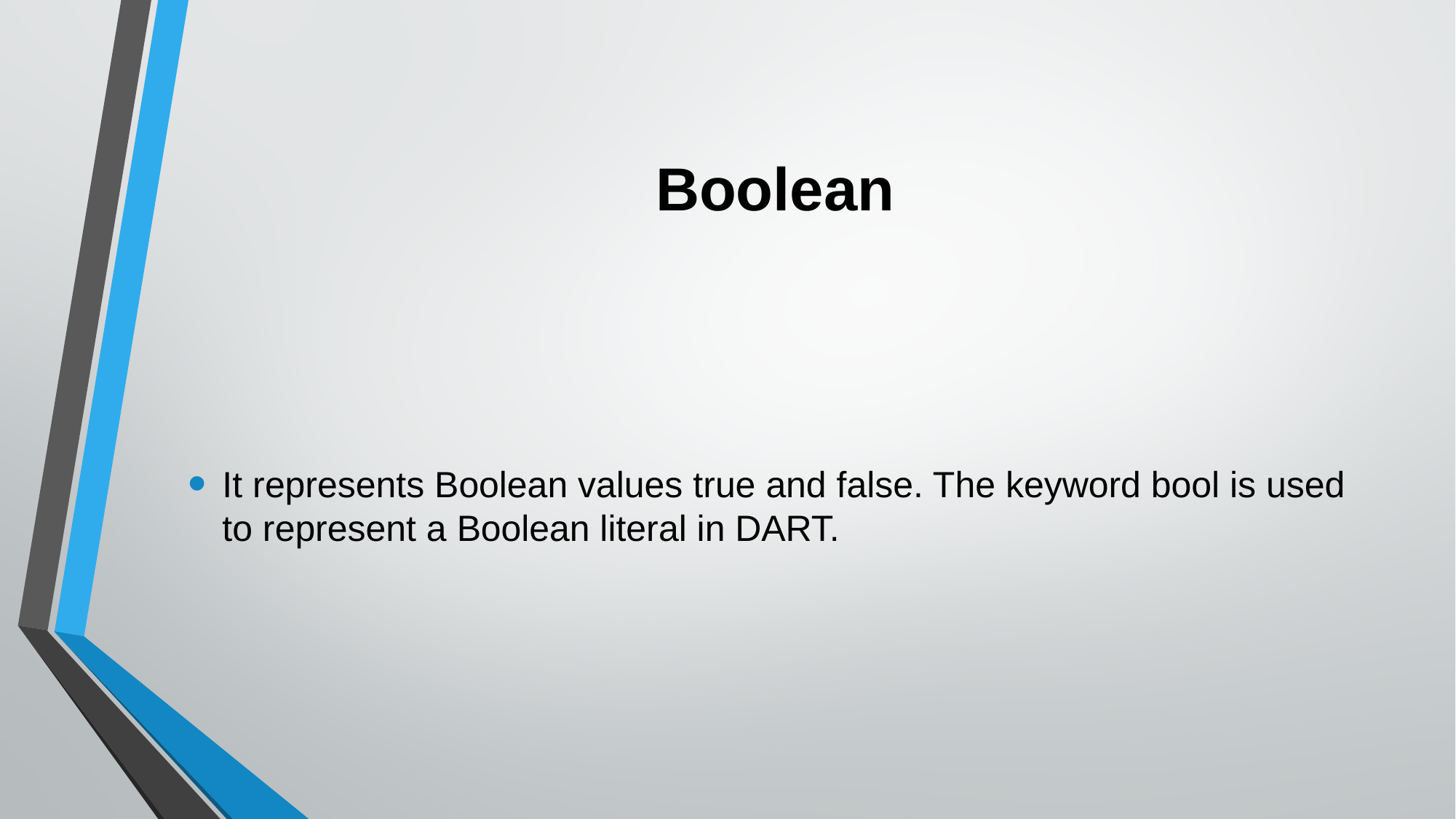

# Boolean
It represents Boolean values true and false. The keyword bool is used to represent a Boolean literal in DART.